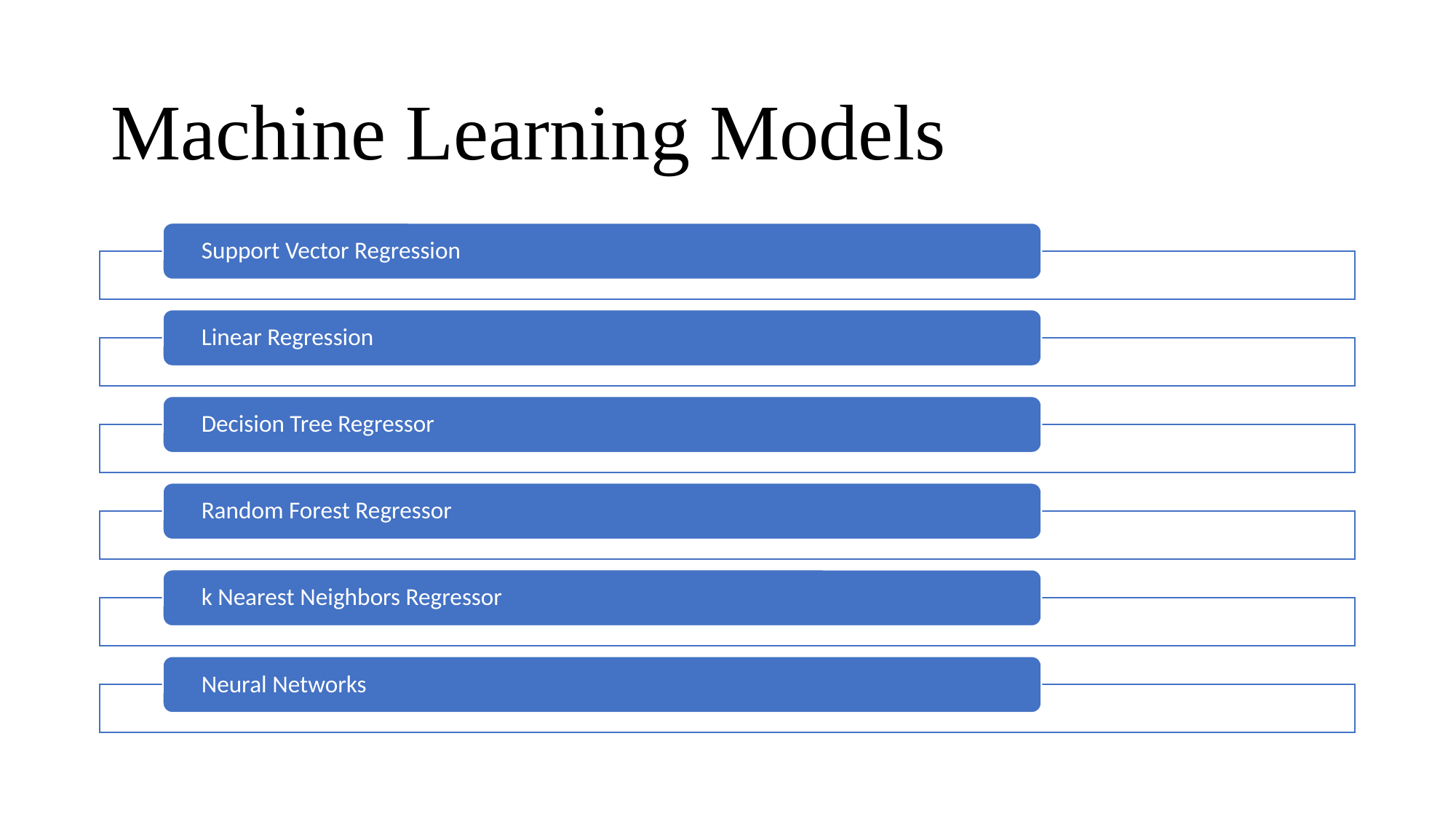

# Machine Learning Models
Support Vector Regression
Linear Regression
Decision Tree Regressor
Random Forest Regressor
k Nearest Neighbors Regressor
Neural Networks